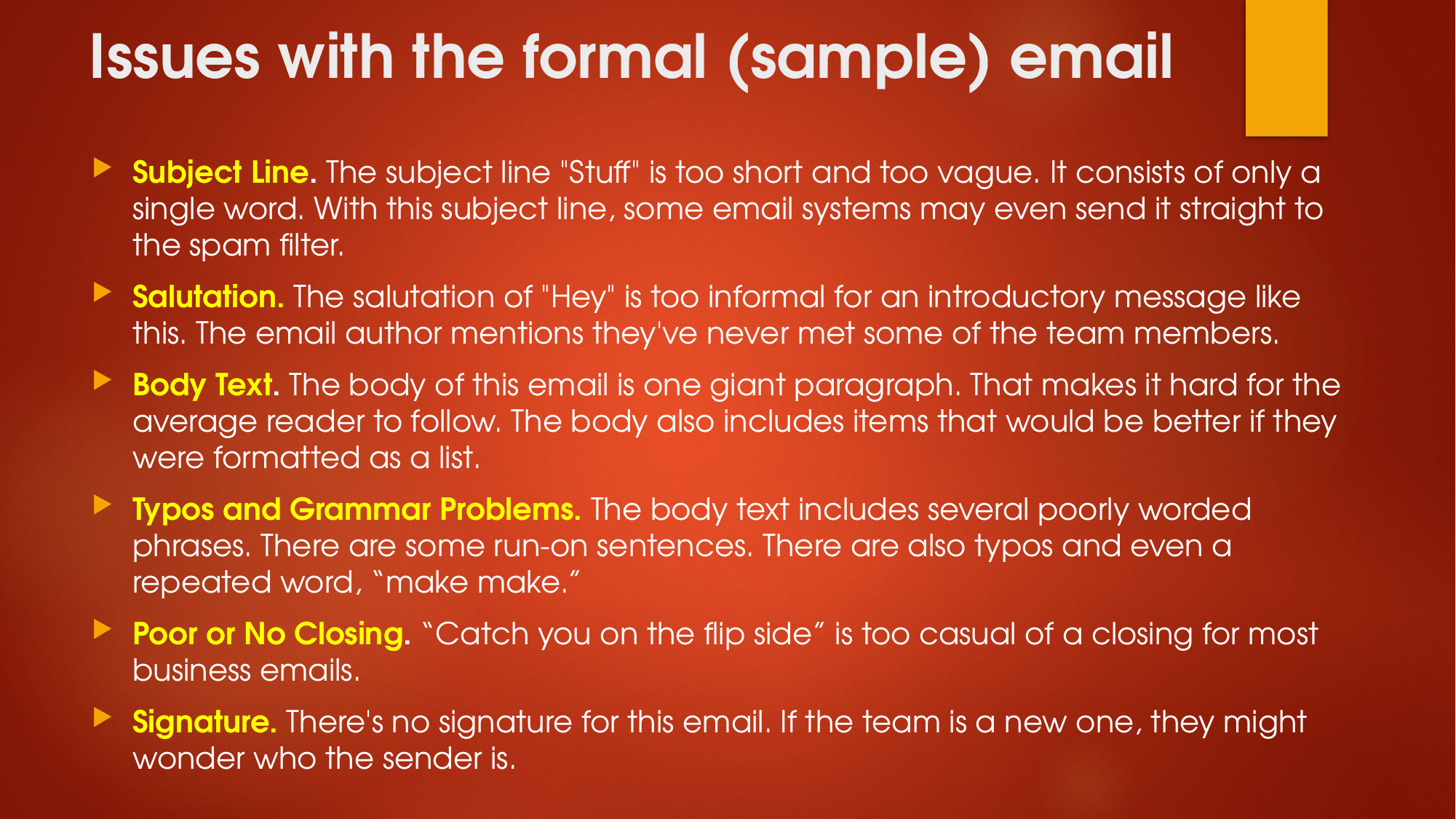

# Issues with the formal (sample) email
Subject Line. The subject line "Stuff" is too short and too vague. It consists of only a single word. With this subject line, some email systems may even send it straight to the spam filter.
Salutation. The salutation of "Hey" is too informal for an introductory message like this. The email author mentions they've never met some of the team members.
Body Text. The body of this email is one giant paragraph. That makes it hard for the average reader to follow. The body also includes items that would be better if they were formatted as a list.
Typos and Grammar Problems. The body text includes several poorly worded phrases. There are some run-on sentences. There are also typos and even a repeated word, “make make.”
Poor or No Closing. “Catch you on the flip side” is too casual of a closing for most business emails.
Signature. There's no signature for this email. If the team is a new one, they might wonder who the sender is.